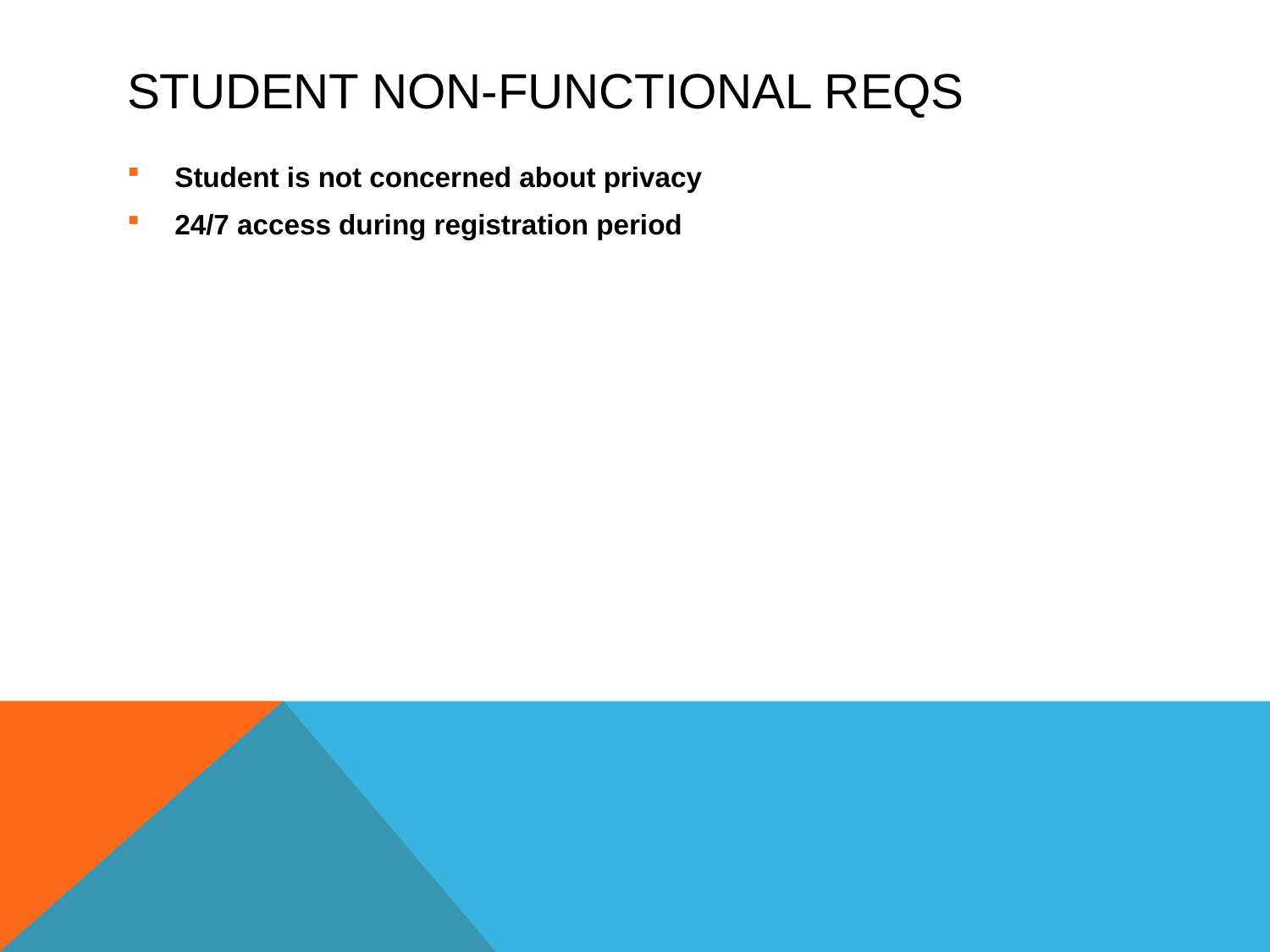

# Student non-functional reqs
Student is not concerned about privacy
24/7 access during registration period